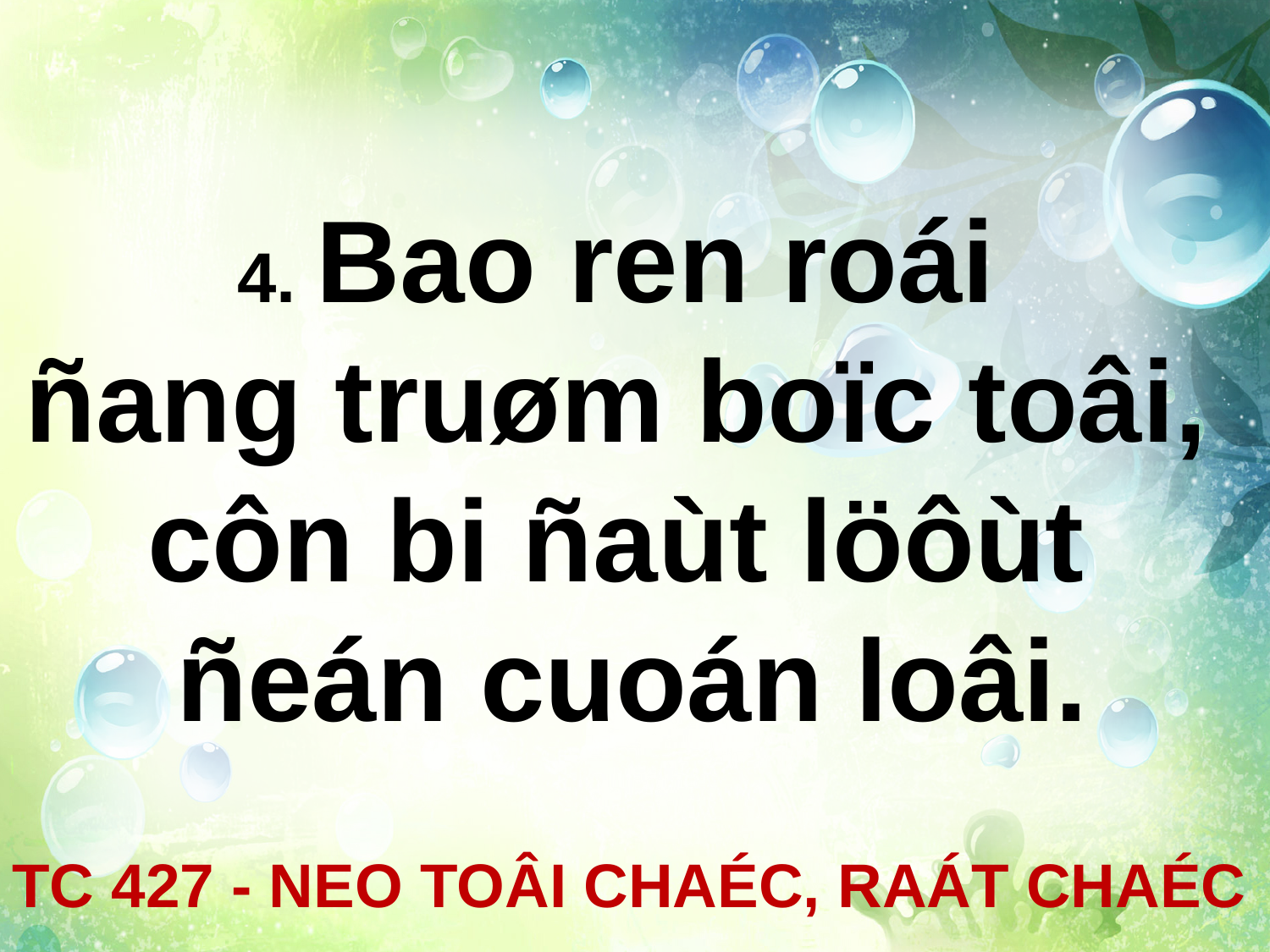

4. Bao ren roái
ñang truøm boïc toâi,
côn bi ñaùt löôùt
ñeán cuoán loâi.
TC 427 - NEO TOÂI CHAÉC, RAÁT CHAÉC